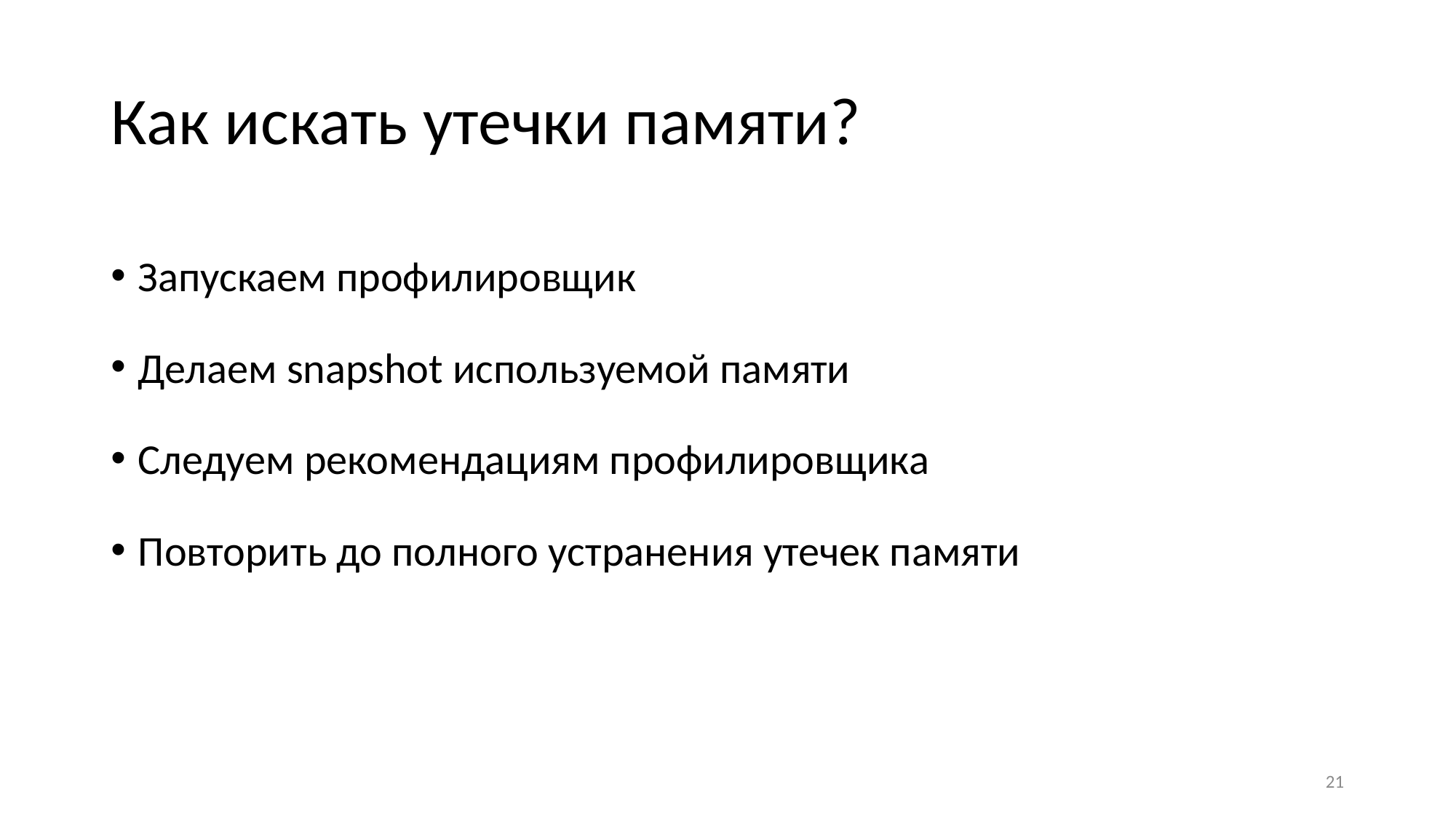

# Как искать утечки памяти?
Запускаем профилировщик
Делаем snapshot используемой памяти
Следуем рекомендациям профилировщика
Повторить до полного устранения утечек памяти
21